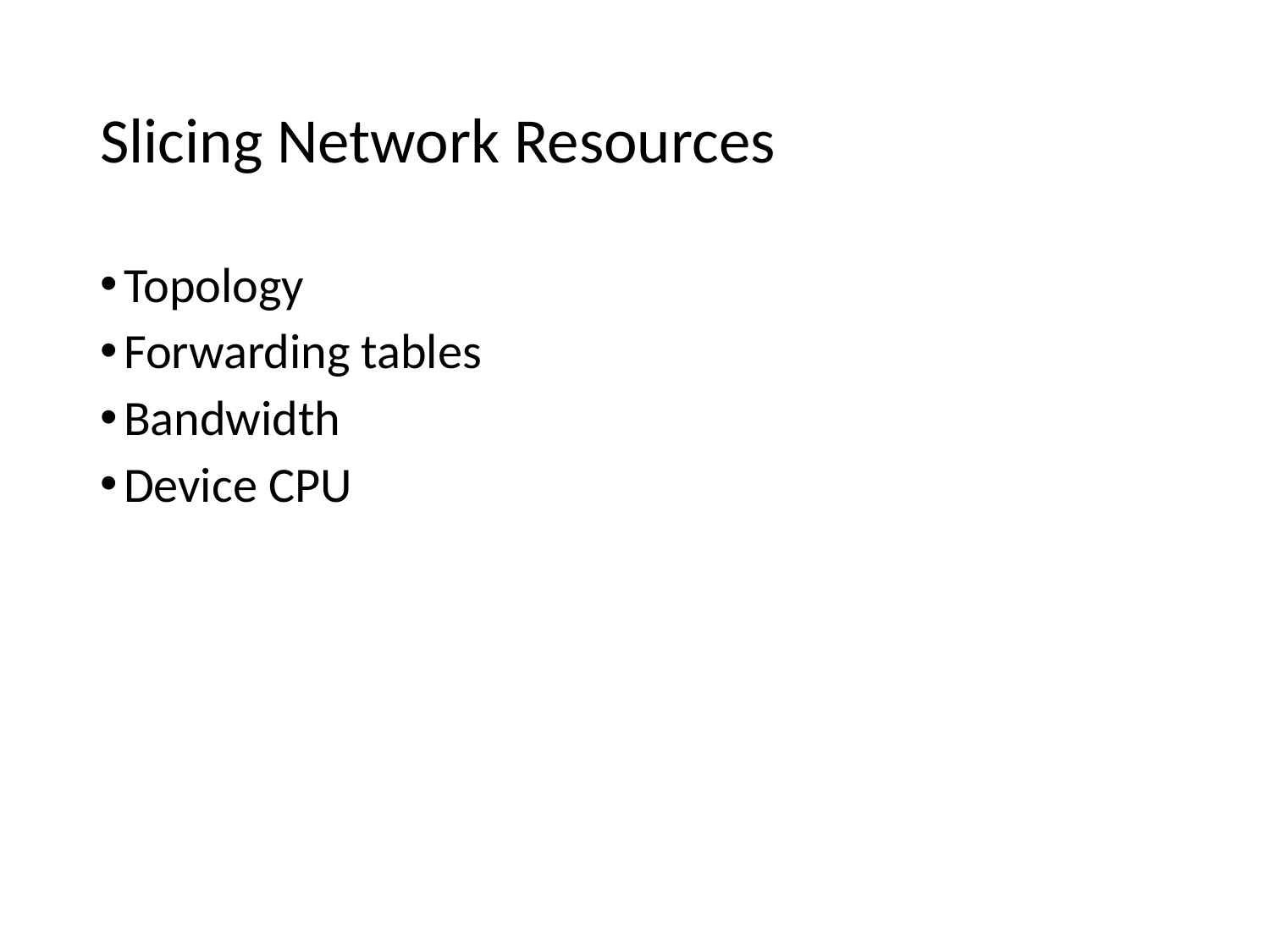

# Slicing Network Resources
Topology
Forwarding tables
Bandwidth
Device CPU